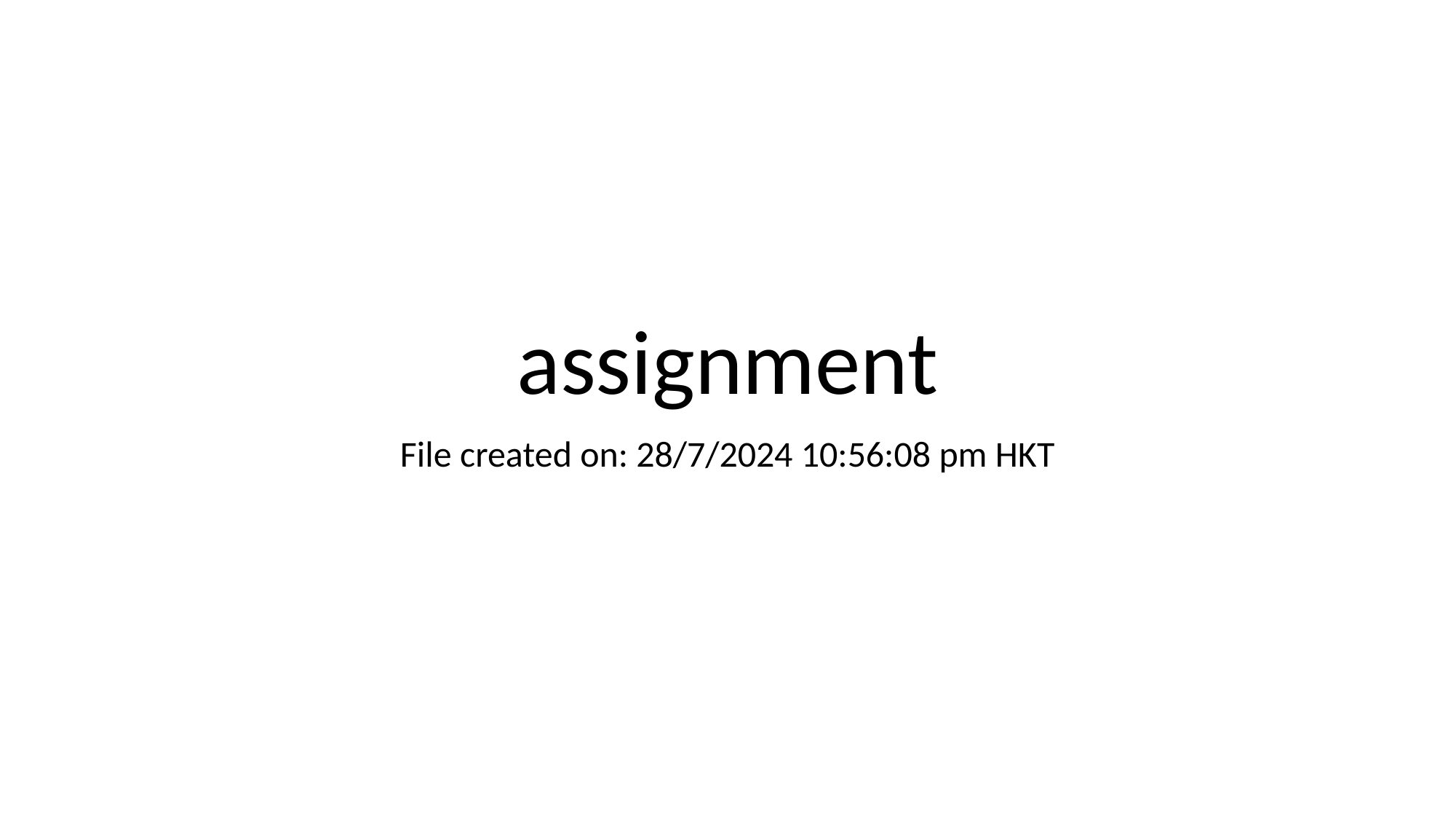

# assignment
File created on: 28/7/2024 10:56:08 pm HKT